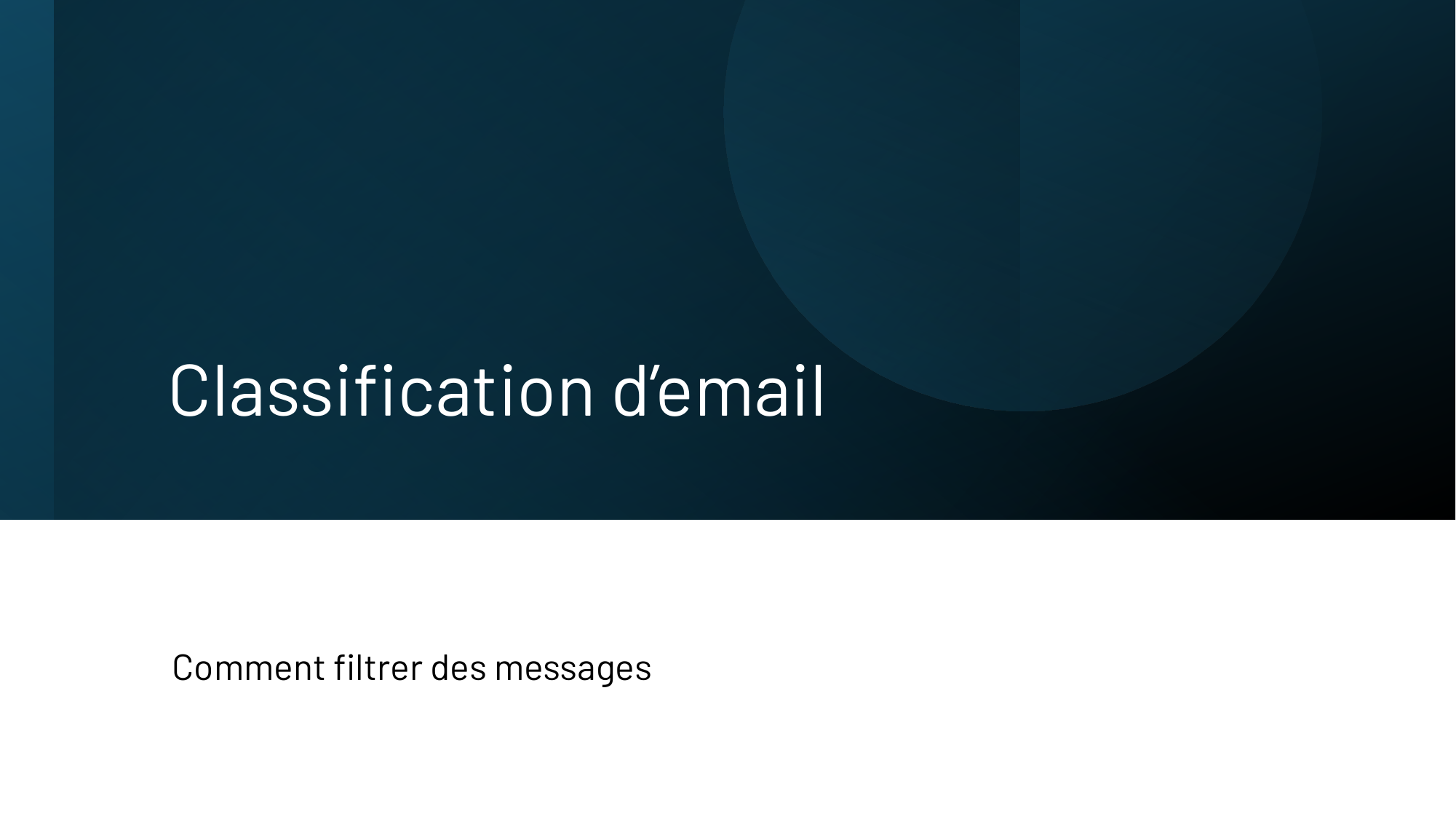

# Classification d’email
Comment filtrer des messages